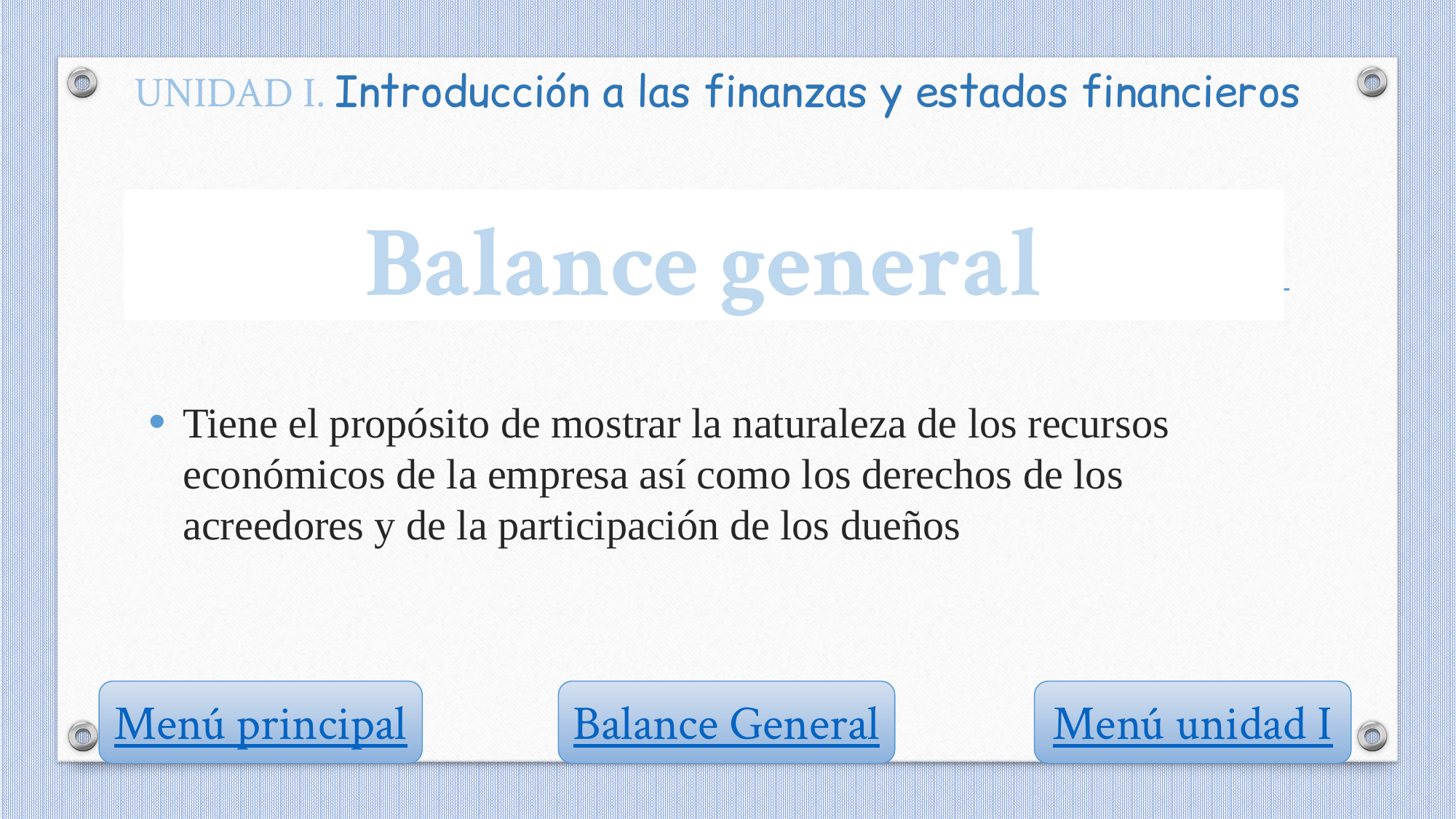

UNIDAD I. Introducción a las finanzas y estados financieros
Balance general
Tiene el propósito de mostrar la naturaleza de los recursos económicos de la empresa así como los derechos de los acreedores y de la participación de los dueños
Menú principal
Balance General
Menú unidad I